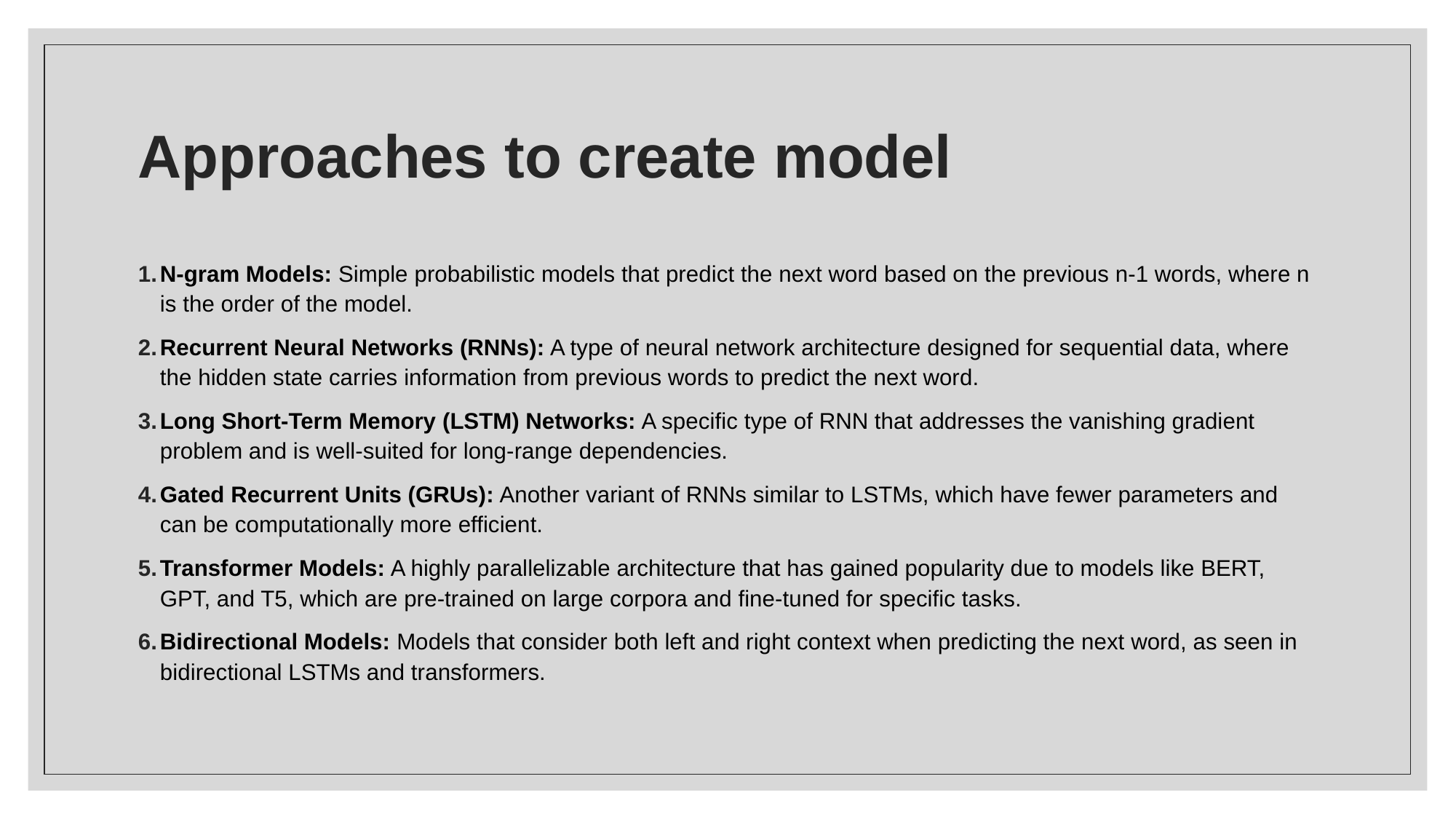

# Approaches to create model
N-gram Models: Simple probabilistic models that predict the next word based on the previous n-1 words, where n is the order of the model.
Recurrent Neural Networks (RNNs): A type of neural network architecture designed for sequential data, where the hidden state carries information from previous words to predict the next word.
Long Short-Term Memory (LSTM) Networks: A specific type of RNN that addresses the vanishing gradient problem and is well-suited for long-range dependencies.
Gated Recurrent Units (GRUs): Another variant of RNNs similar to LSTMs, which have fewer parameters and can be computationally more efficient.
Transformer Models: A highly parallelizable architecture that has gained popularity due to models like BERT, GPT, and T5, which are pre-trained on large corpora and fine-tuned for specific tasks.
Bidirectional Models: Models that consider both left and right context when predicting the next word, as seen in bidirectional LSTMs and transformers.